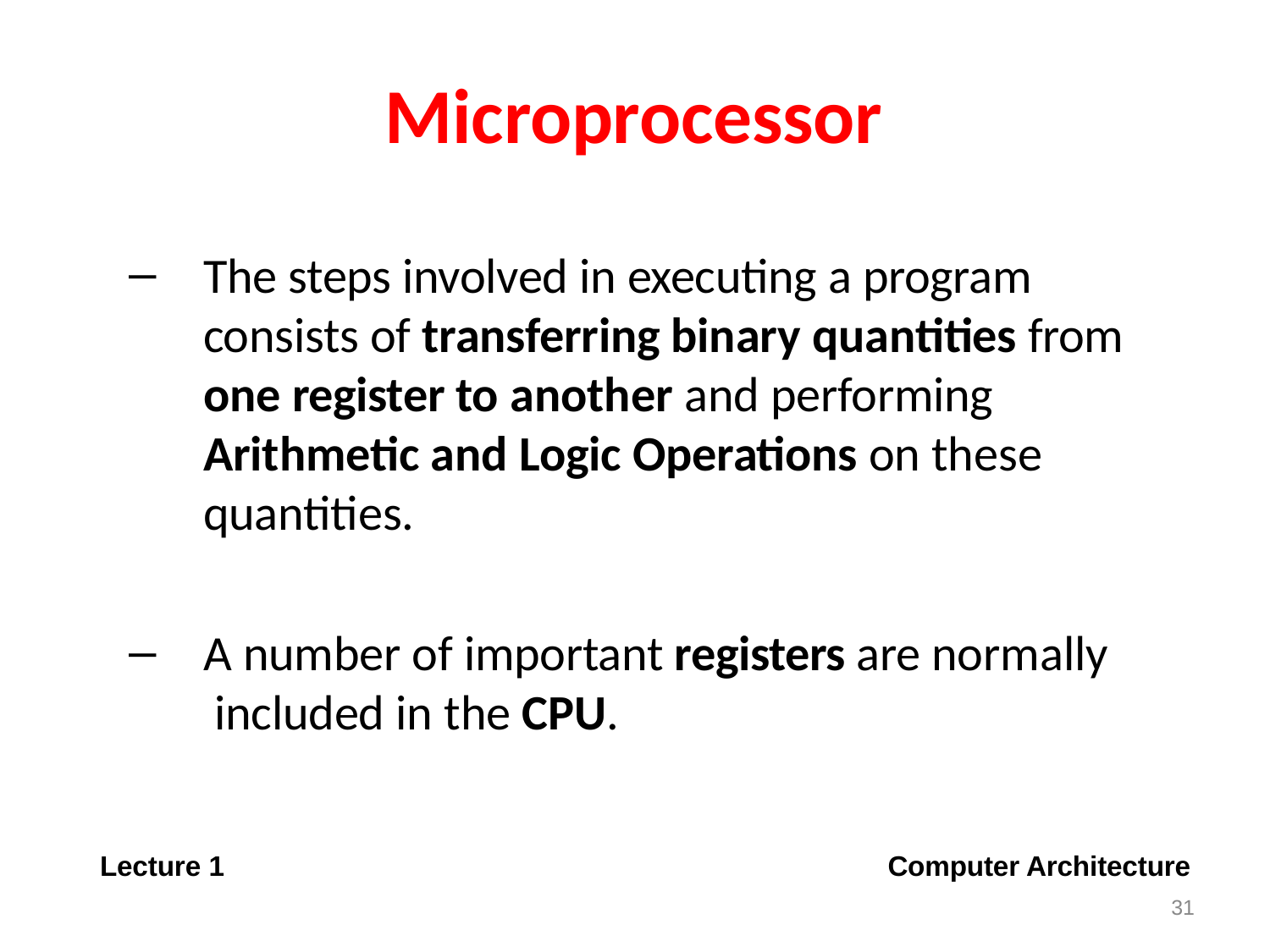

# Microprocessor
The steps involved in executing a program  consists of transferring binary quantities from  one register to another and performing  Arithmetic and Logic Operations on these  quantities.

A number of important registers are normally  included in the CPU.
Lecture 1
Computer Architecture
31